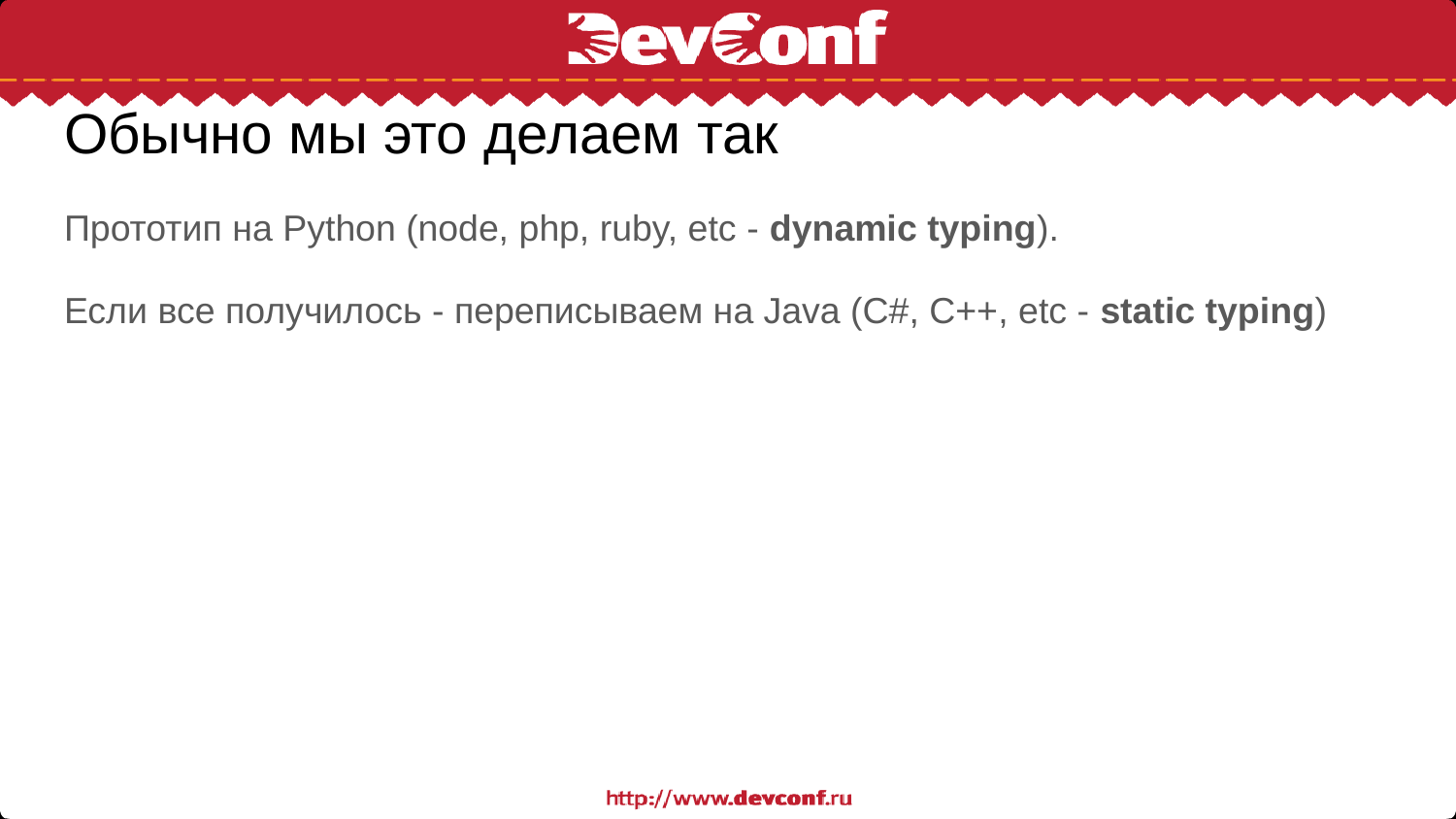

# Обычно мы это делаем так
Прототип на Python (node, php, ruby, etc - dynamic typing).
Если все получилось - переписываем на Java (C#, C++, etc - static typing)